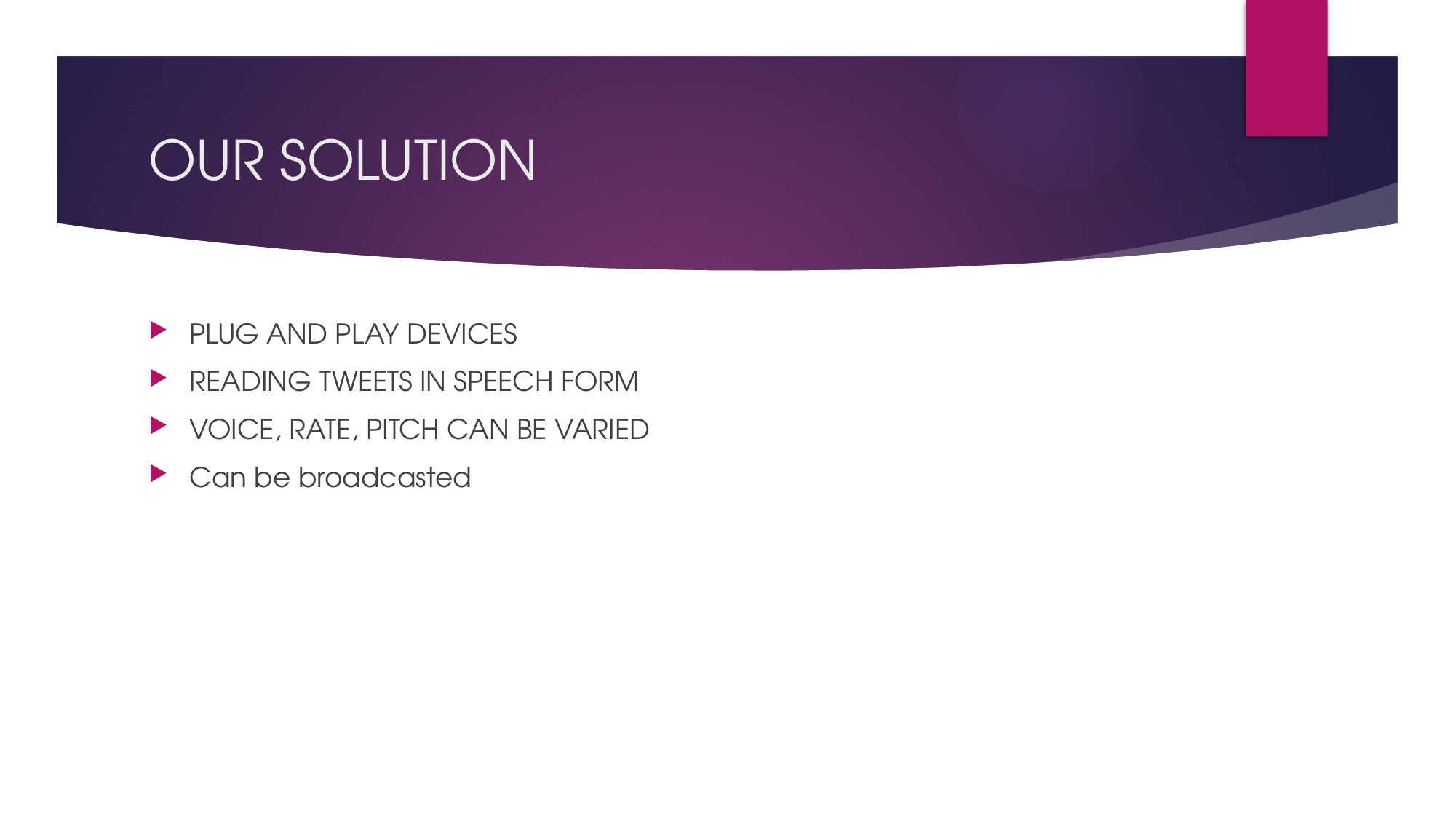

# OUR SOLUTION
PLUG AND PLAY DEVICES
READING TWEETS IN SPEECH FORM
VOICE, RATE, PITCH CAN BE VARIED
Can be broadcasted